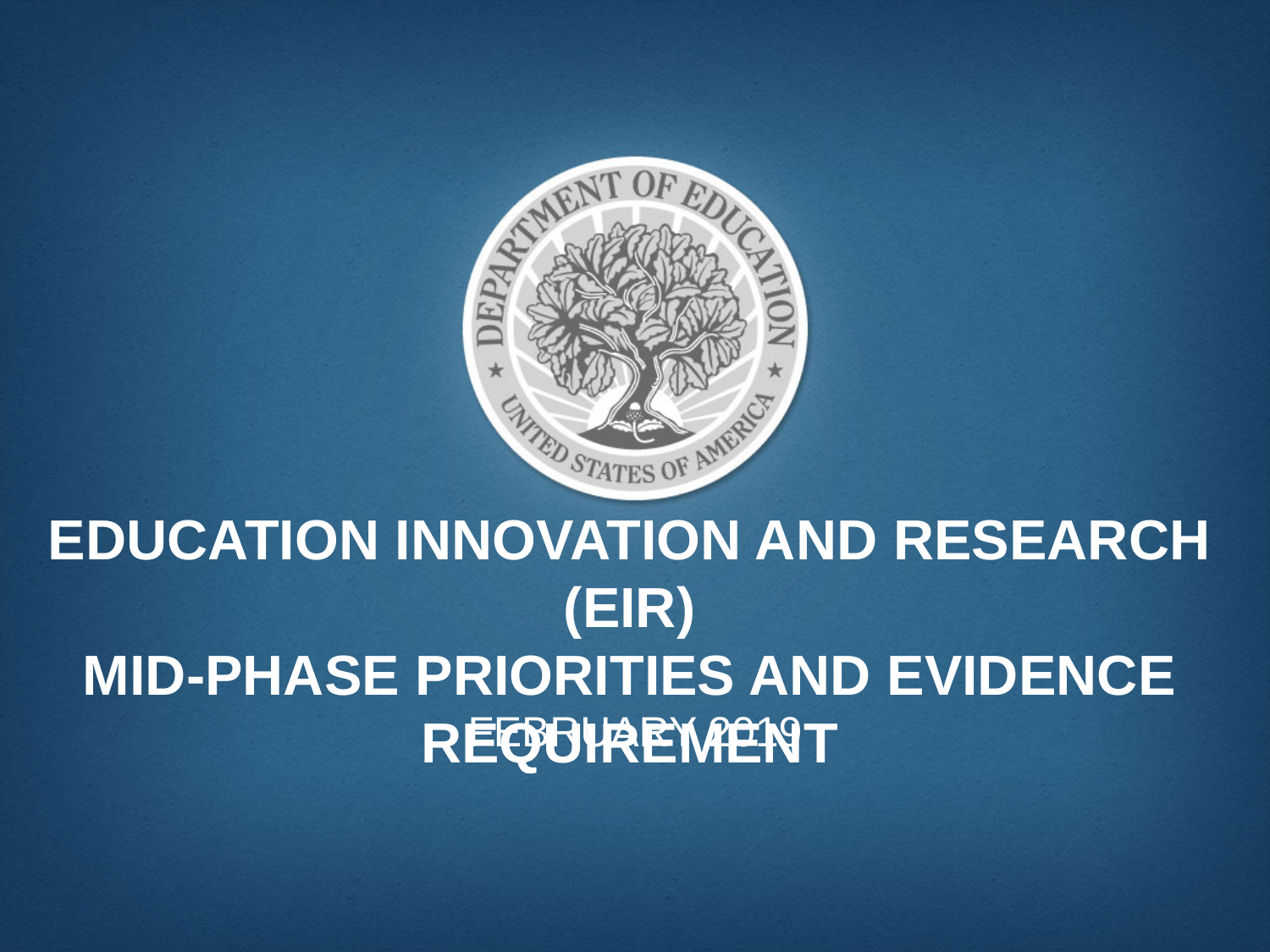

# Education Innovation and Research (EIR) Mid-phase priorities and Evidence Requirement
February 2019